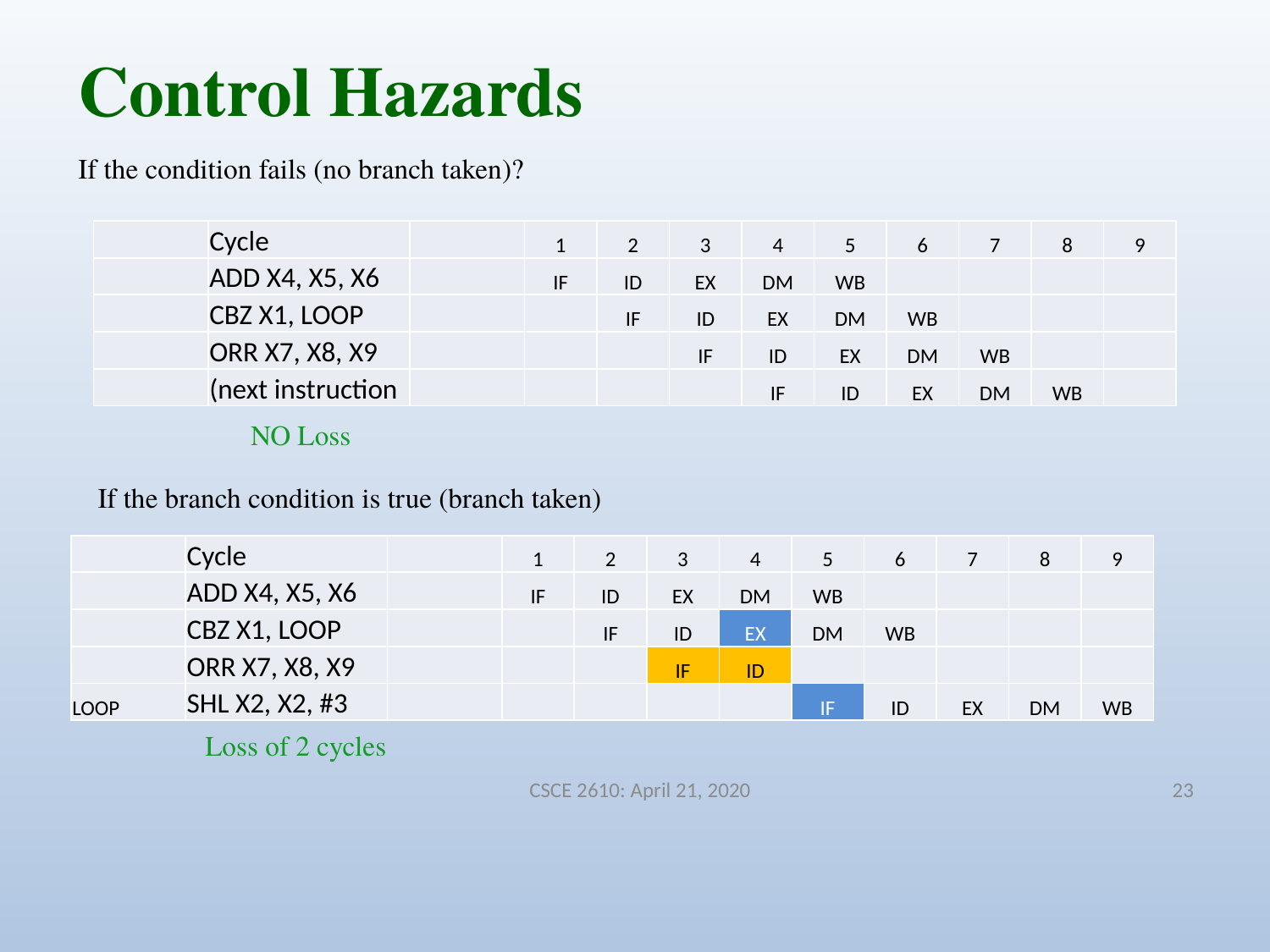

Control Hazards
If the condition fails (no branch taken)?
|  | Cycle |  | 1 | 2 | 3 | 4 | 5 | 6 | 7 | 8 | 9 |
| --- | --- | --- | --- | --- | --- | --- | --- | --- | --- | --- | --- |
|  | ADD X4, X5, X6 |  | IF | ID | EX | DM | WB |  |  |  |  |
|  | CBZ X1, LOOP |  |  | IF | ID | EX | DM | WB |  |  |  |
|  | ORR X7, X8, X9 |  |  |  | IF | ID | EX | DM | WB |  |  |
|  | (next instruction |  |  |  |  | IF | ID | EX | DM | WB |  |
NO Loss
If the branch condition is true (branch taken)

|  | Cycle |  | 1 | 2 | 3 | 4 | 5 | 6 | 7 | 8 | 9 |
| --- | --- | --- | --- | --- | --- | --- | --- | --- | --- | --- | --- |
|  | ADD X4, X5, X6 |  | IF | ID | EX | DM | WB |  |  |  |  |
|  | CBZ X1, LOOP |  |  | IF | ID | EX | DM | WB |  |  |  |
|  | ORR X7, X8, X9 |  |  |  | IF | ID |  |  |  |  |  |
| LOOP | SHL X2, X2, #3 |  |  |  |  |  | IF | ID | EX | DM | WB |
Loss of 2 cycles
CSCE 2610: April 21, 2020
23